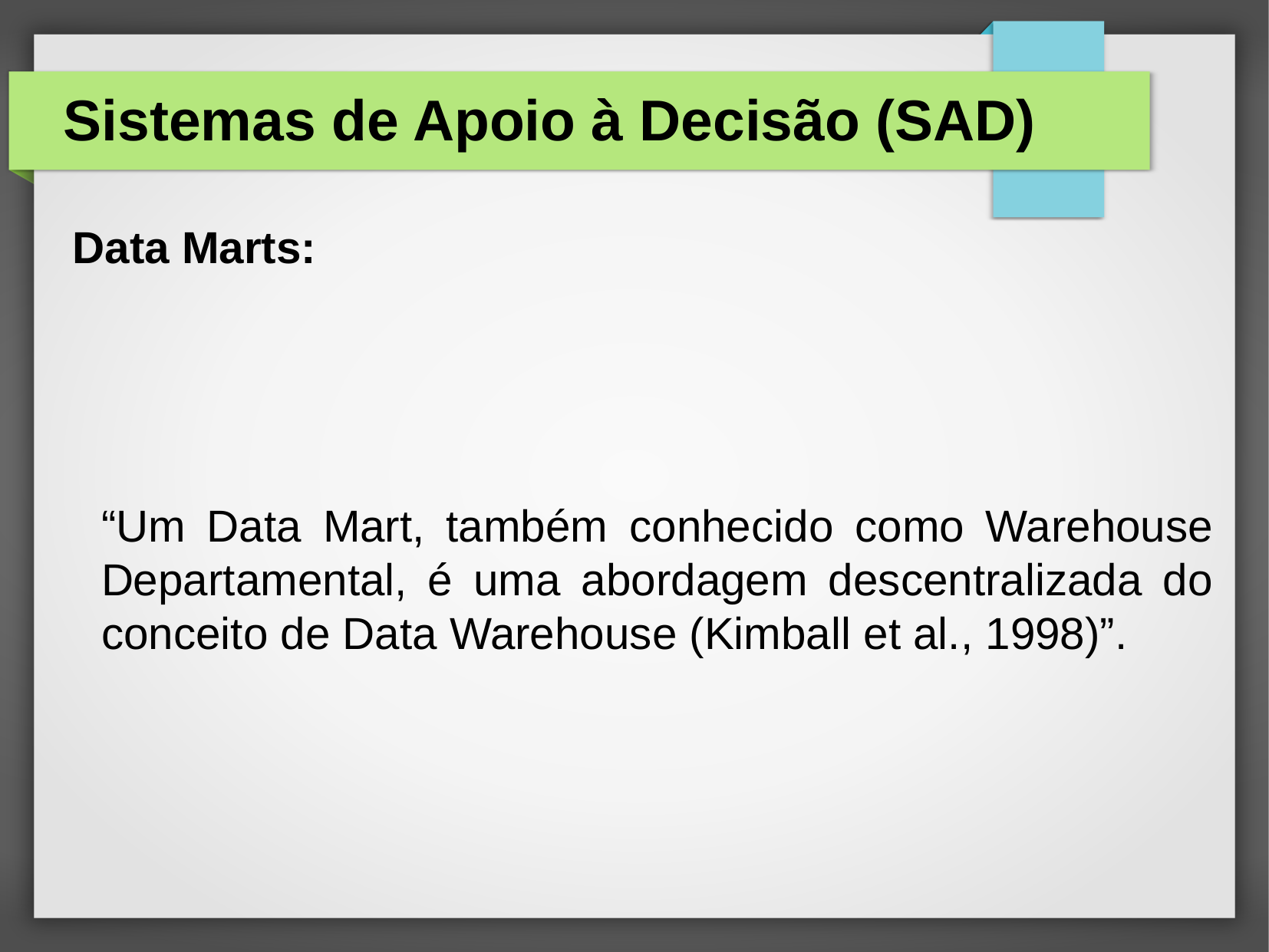

# Sistemas de Apoio à Decisão (SAD)
Data Marts:

	“Um Data Mart, também conhecido como Warehouse Departamental, é uma abordagem descentralizada do conceito de Data Warehouse (Kimball et al., 1998)”.